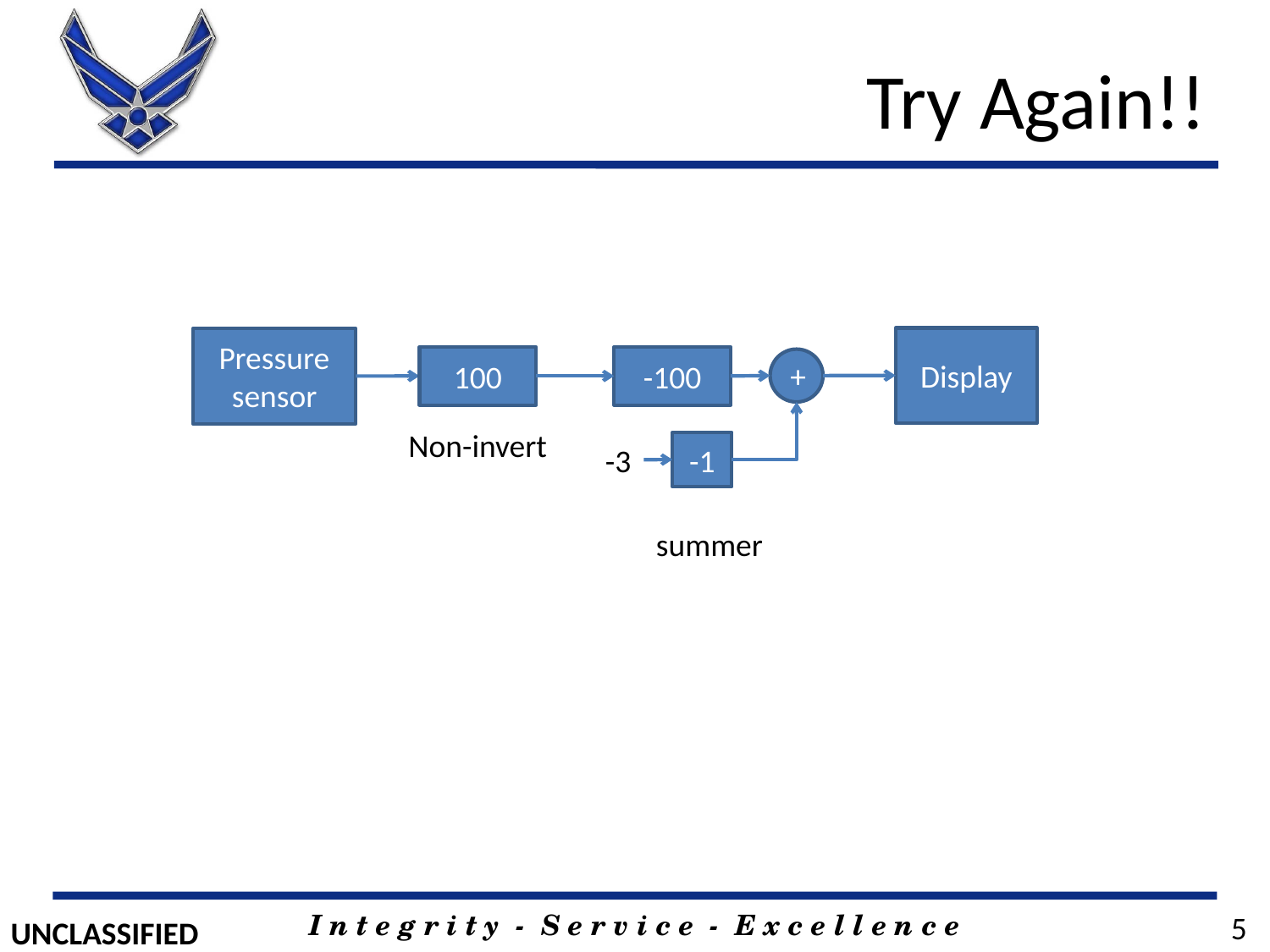

# Try Again!!
Display
Pressure
sensor
100
-100
+
Non-invert
-1
-3
summer
5